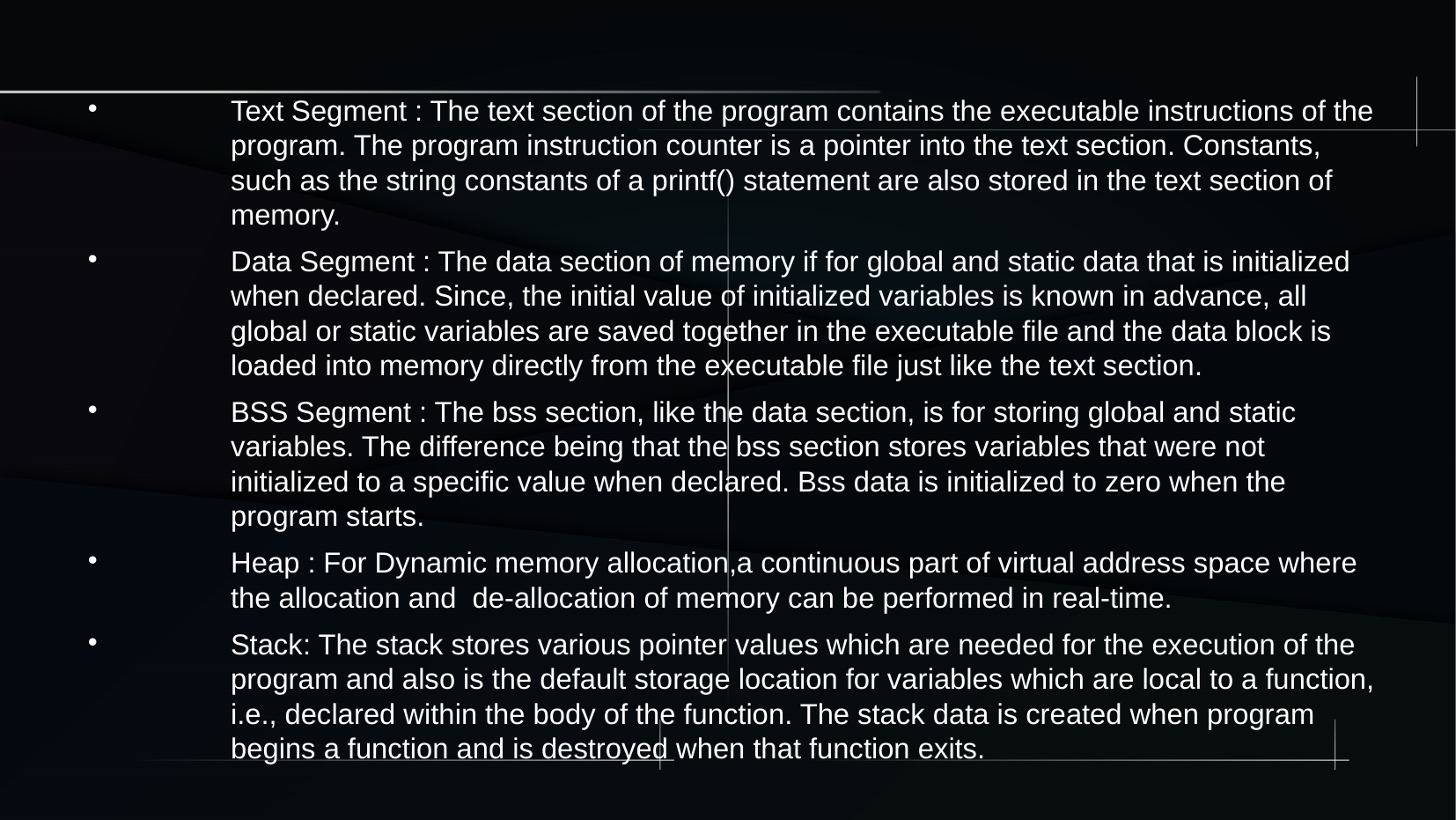

Text Segment : The text section of the program contains the executable instructions of the program. The program instruction counter is a pointer into the text section. Constants, such as the string constants of a printf() statement are also stored in the text section of memory.
Data Segment : The data section of memory if for global and static data that is initialized when declared. Since, the initial value of initialized variables is known in advance, all global or static variables are saved together in the executable file and the data block is loaded into memory directly from the executable file just like the text section.
BSS Segment : The bss section, like the data section, is for storing global and static variables. The difference being that the bss section stores variables that were not initialized to a specific value when declared. Bss data is initialized to zero when the program starts.
Heap : For Dynamic memory allocation,a continuous part of virtual address space where the allocation and  de-allocation of memory can be performed in real-time.
Stack: The stack stores various pointer values which are needed for the execution of the program and also is the default storage location for variables which are local to a function, i.e., declared within the body of the function. The stack data is created when program begins a function and is destroyed when that function exits.